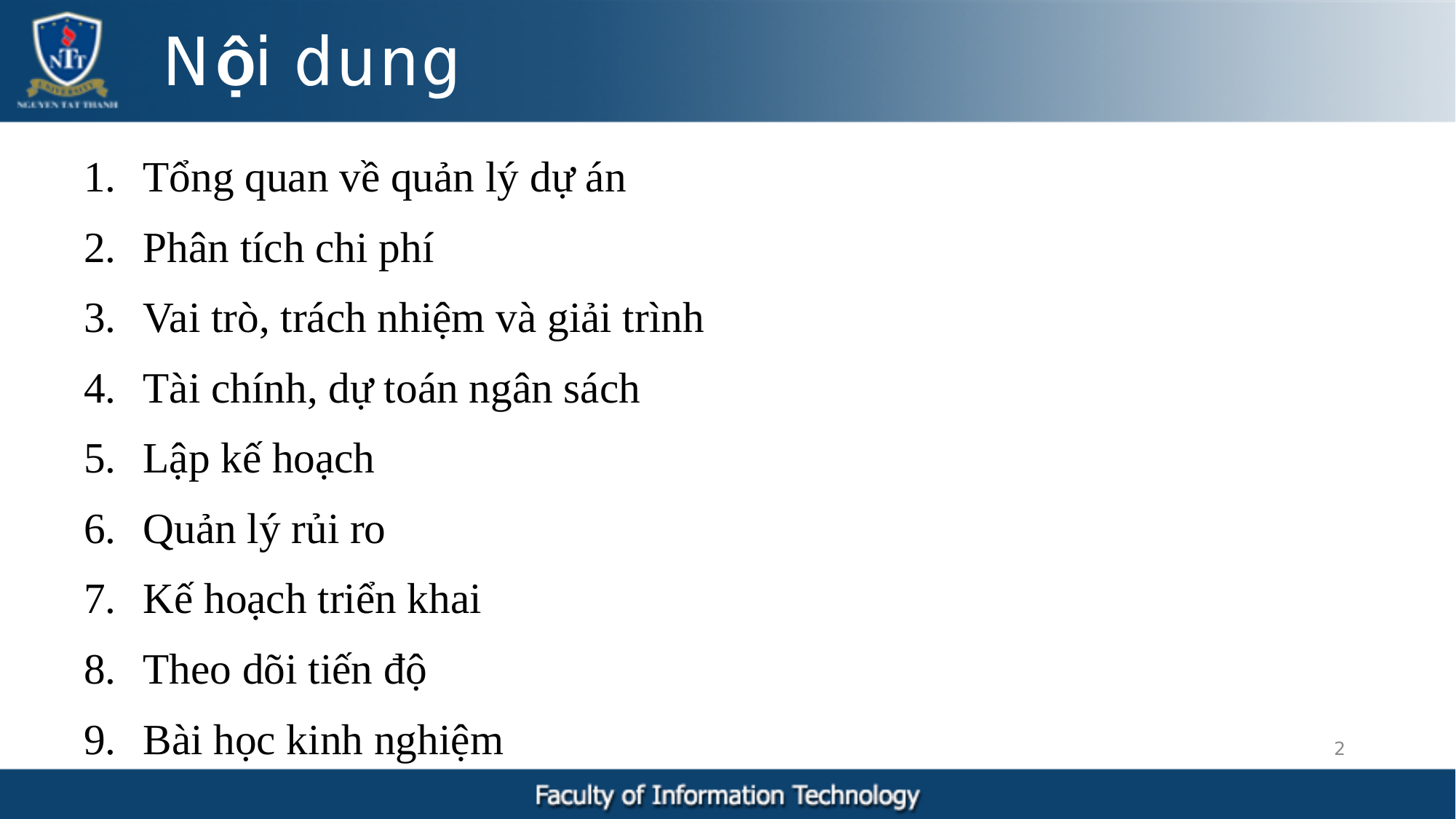

Nội dung
Tổng quan về quản lý dự án
Phân tích chi phí
Vai trò, trách nhiệm và giải trình
Tài chính, dự toán ngân sách
Lập kế hoạch
Quản lý rủi ro
Kế hoạch triển khai
Theo dõi tiến độ
Bài học kinh nghiệm

2